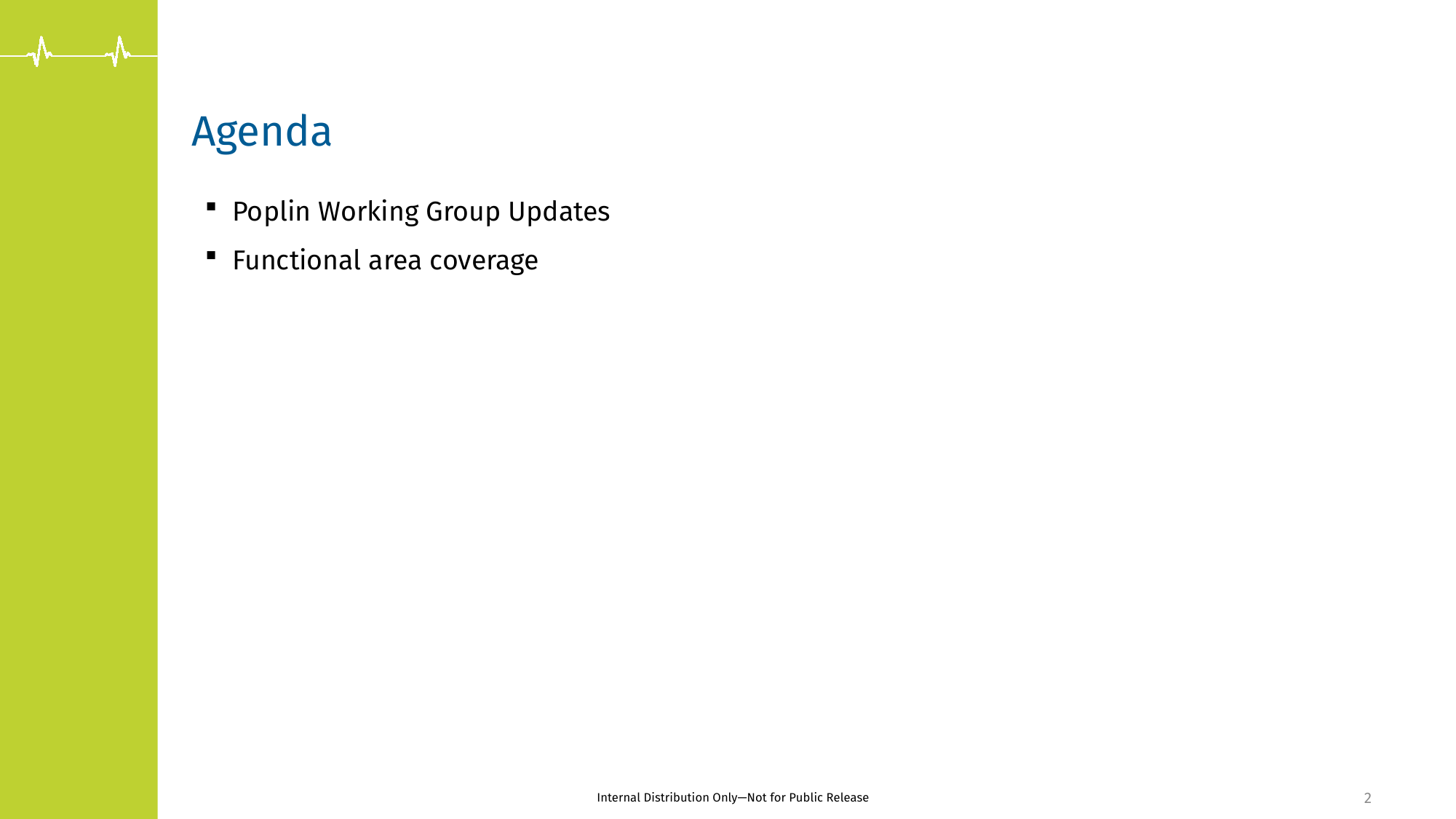

# Agenda
Poplin Working Group Updates
Functional area coverage
2